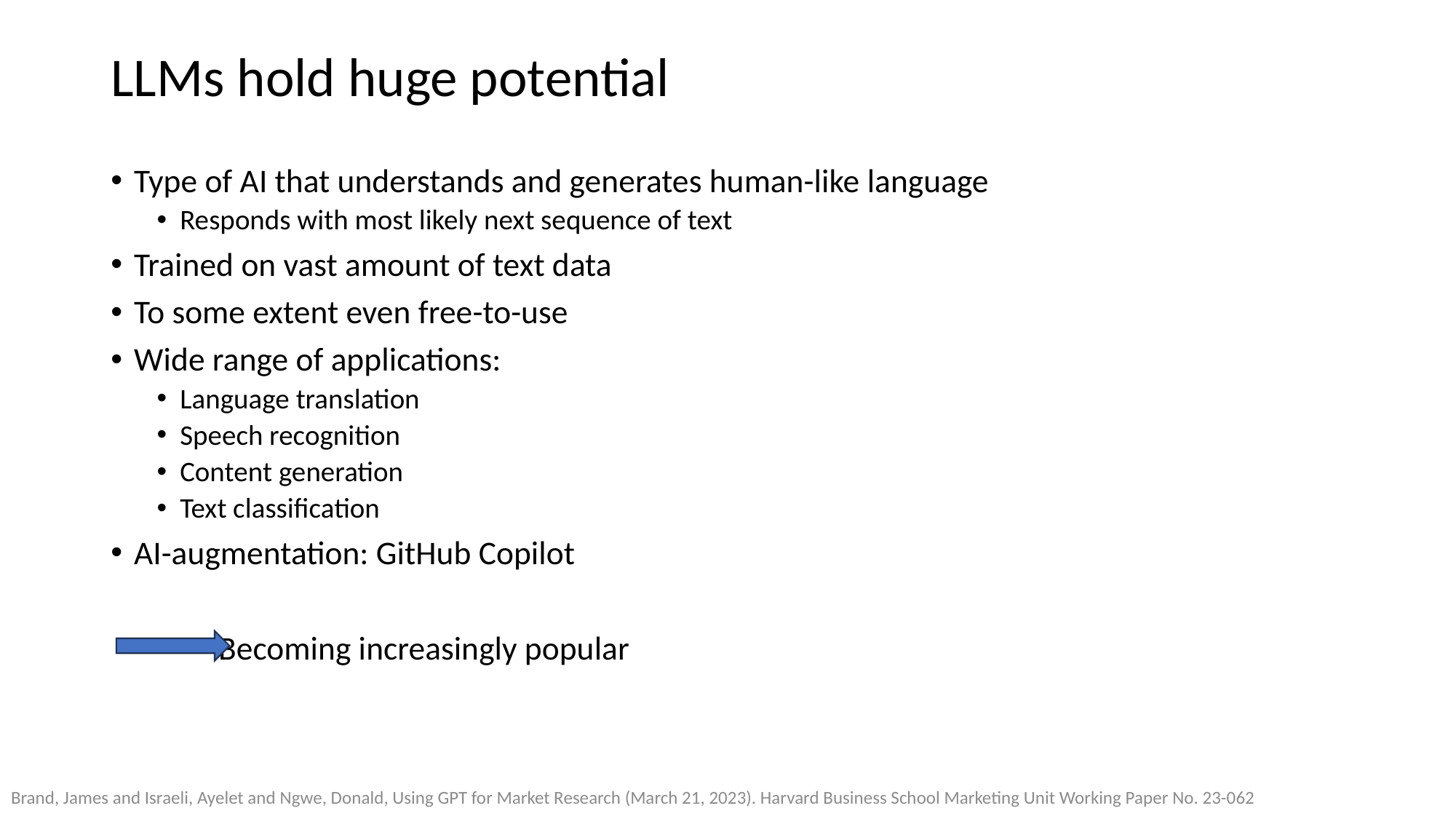

# LLMs hold huge potential
Type of AI that understands and generates human-like language
Responds with most likely next sequence of text
Trained on vast amount of text data
To some extent even free-to-use
Wide range of applications:
Language translation
Speech recognition
Content generation
Text classification
AI-augmentation: GitHub Copilot

	   Becoming increasingly popular

Brand, James and Israeli, Ayelet and Ngwe, Donald, Using GPT for Market Research (March 21, 2023). Harvard Business School Marketing Unit Working Paper No. 23-062